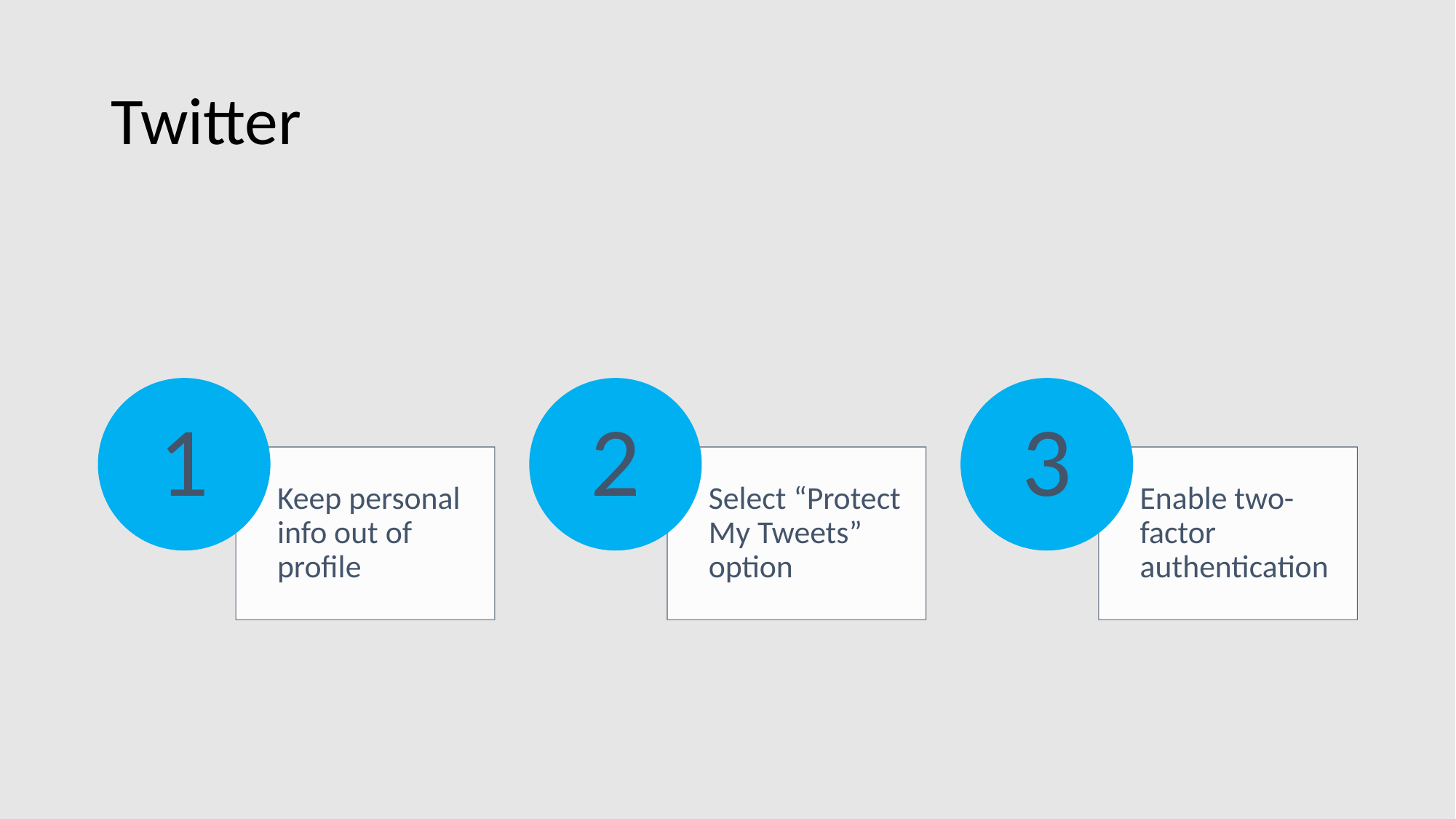

# Twitter
Keep personal info out of profile
1
Select “Protect My Tweets” option
2
Enable two-factor authentication
3